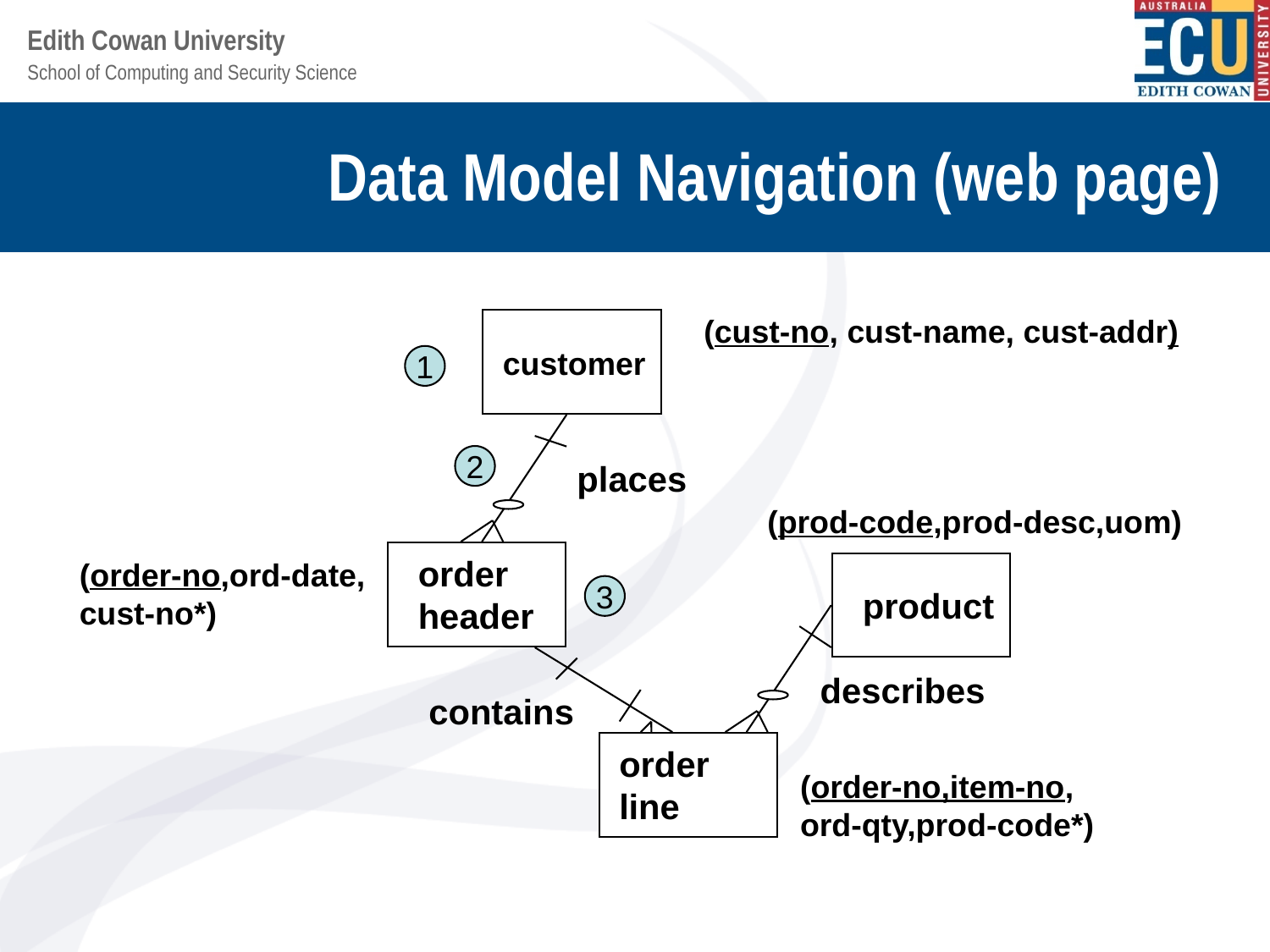

# Data Model Navigation (web page)
(cust-no, cust-name, cust-addr)

customer
1

2
places
(prod-code,prod-desc,uom)

order
header
(order-no,ord-date,
cust-no*)

3
product

describes
contains

order
line
(order-no,item-no,
ord-qty,prod-code*)